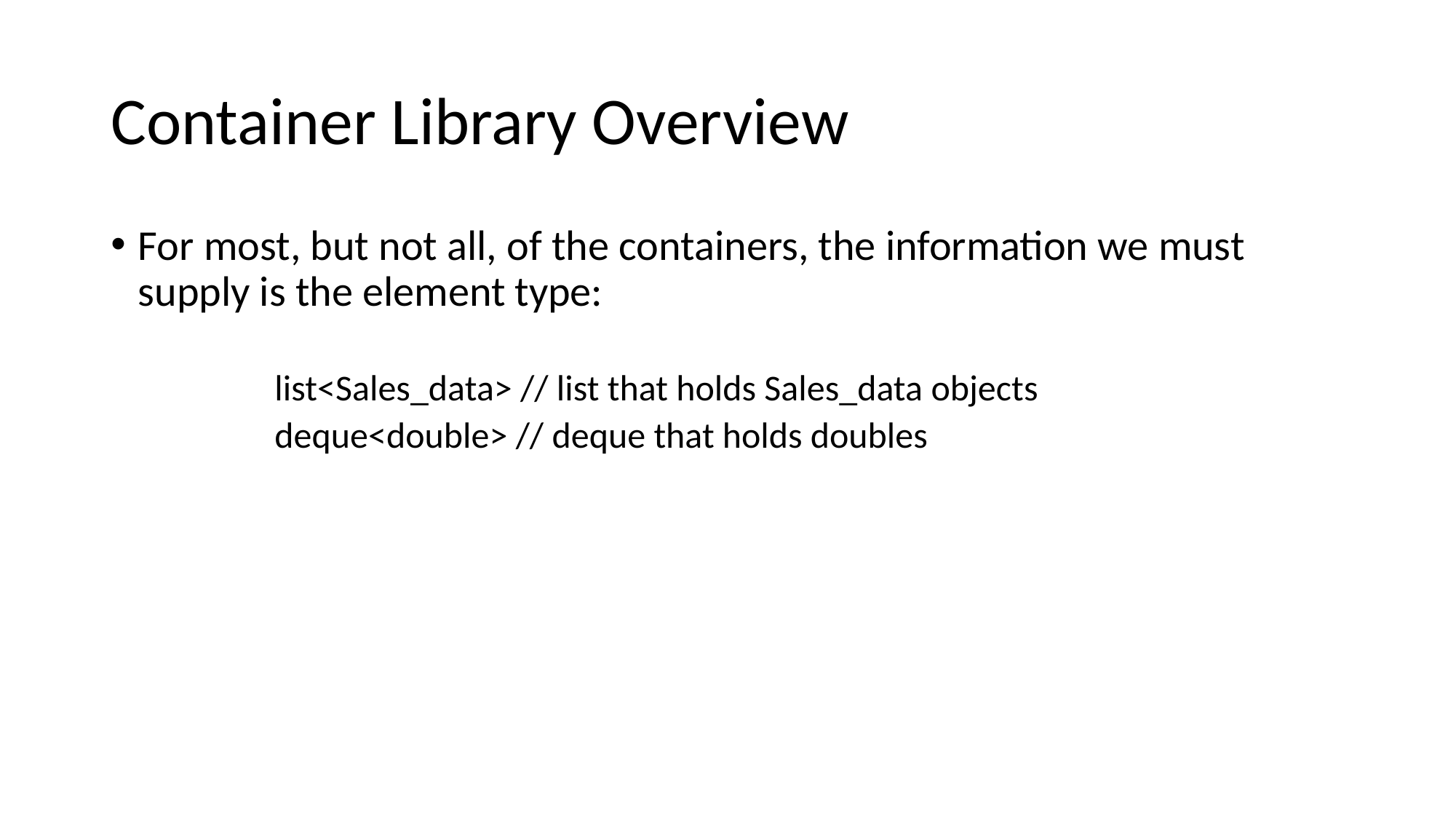

# Container Library Overview
For most, but not all, of the containers, the information we must supply is the element type:

	list<Sales_data> // list that holds Sales_data objects
	deque<double> // deque that holds doubles